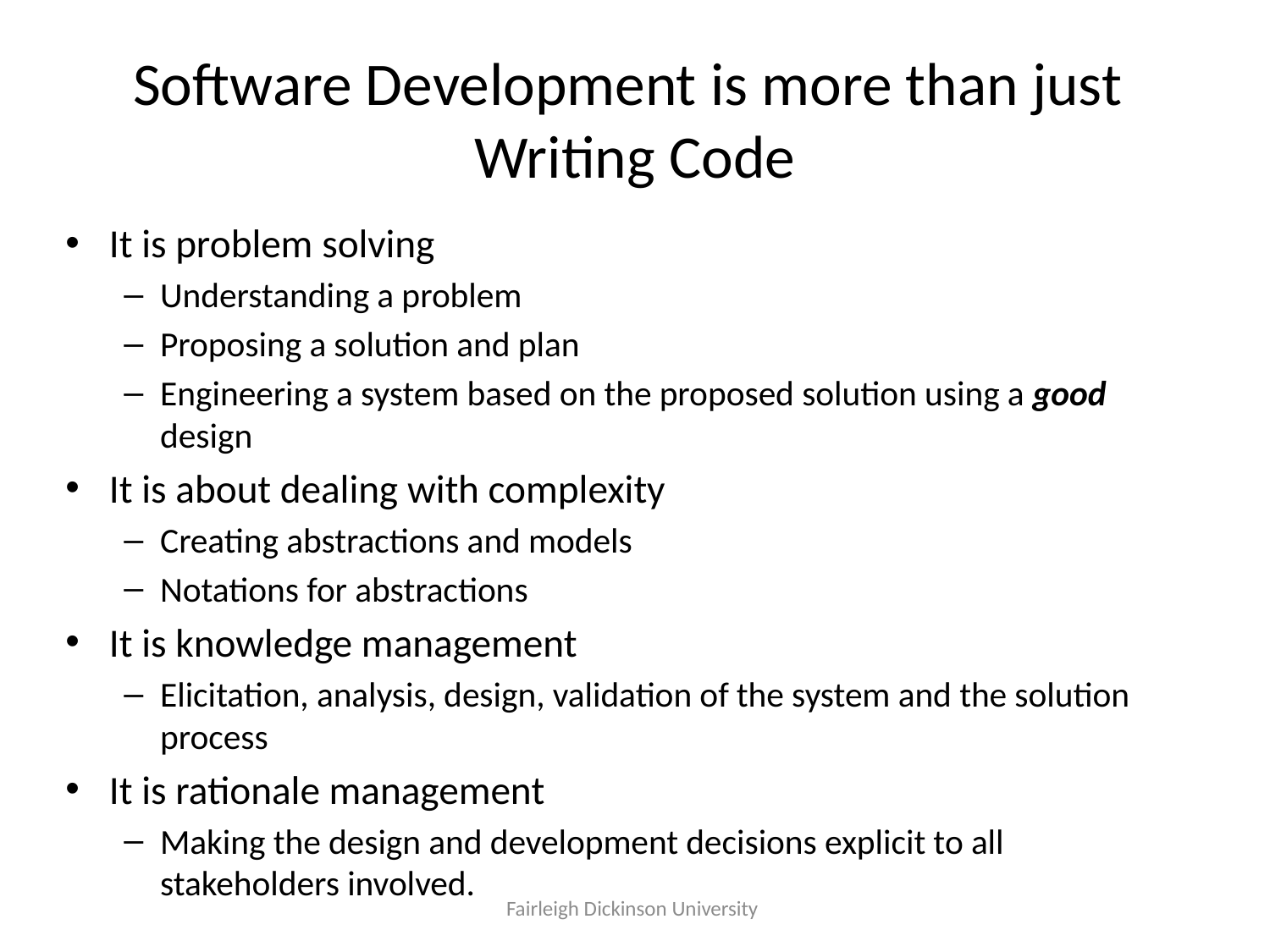

# Software Development is more than just  Writing Code
It is problem solving
Understanding a problem
Proposing a solution and plan
Engineering a system based on the proposed solution using a good design
It is about dealing with complexity
Creating abstractions and models
Notations for abstractions
It is knowledge management
Elicitation, analysis, design, validation of the system and the solution process
It is rationale management
Making the design and development decisions explicit to all stakeholders involved.
Fairleigh Dickinson University